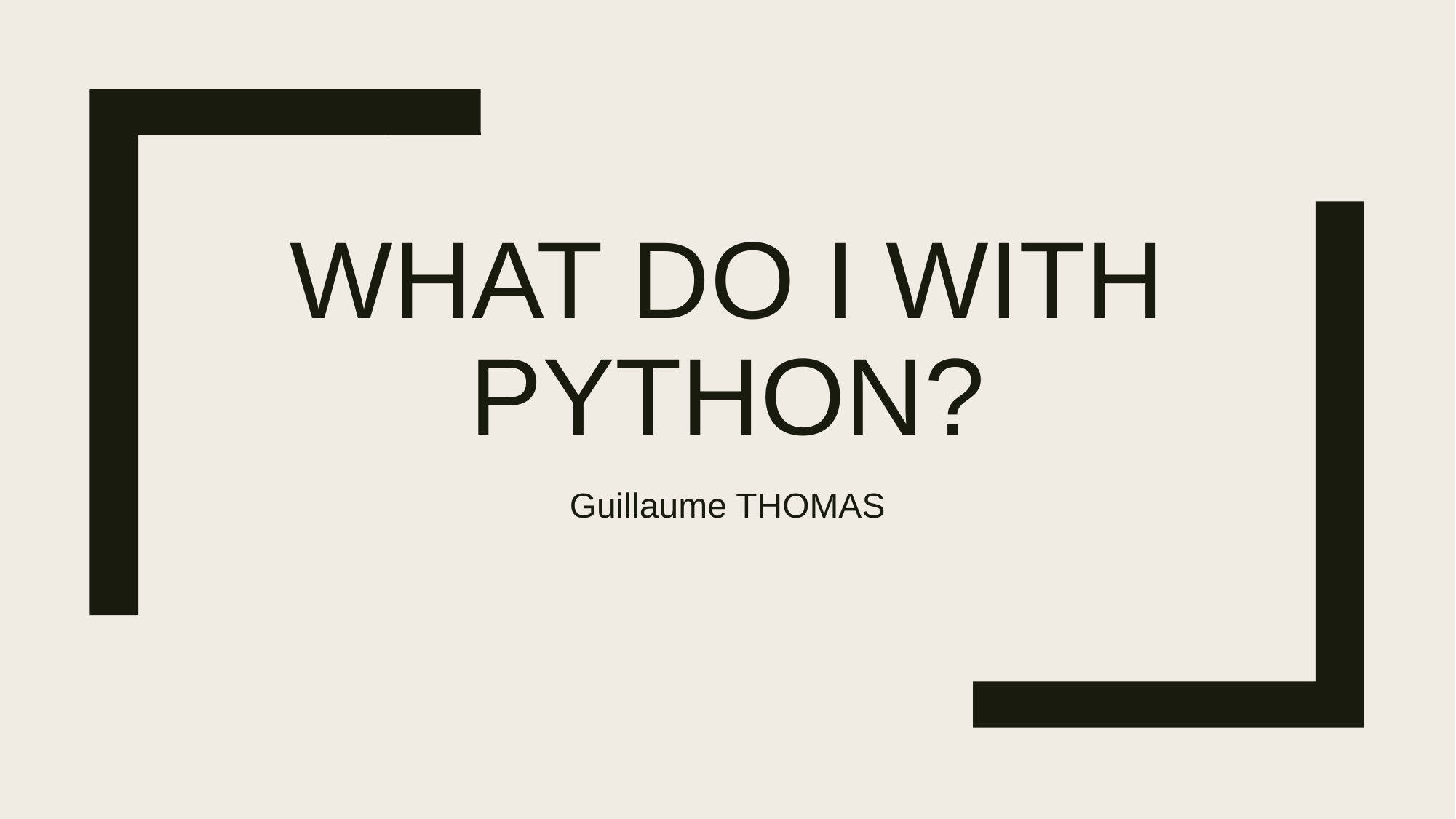

# What do i with python?
Guillaume THOMAS